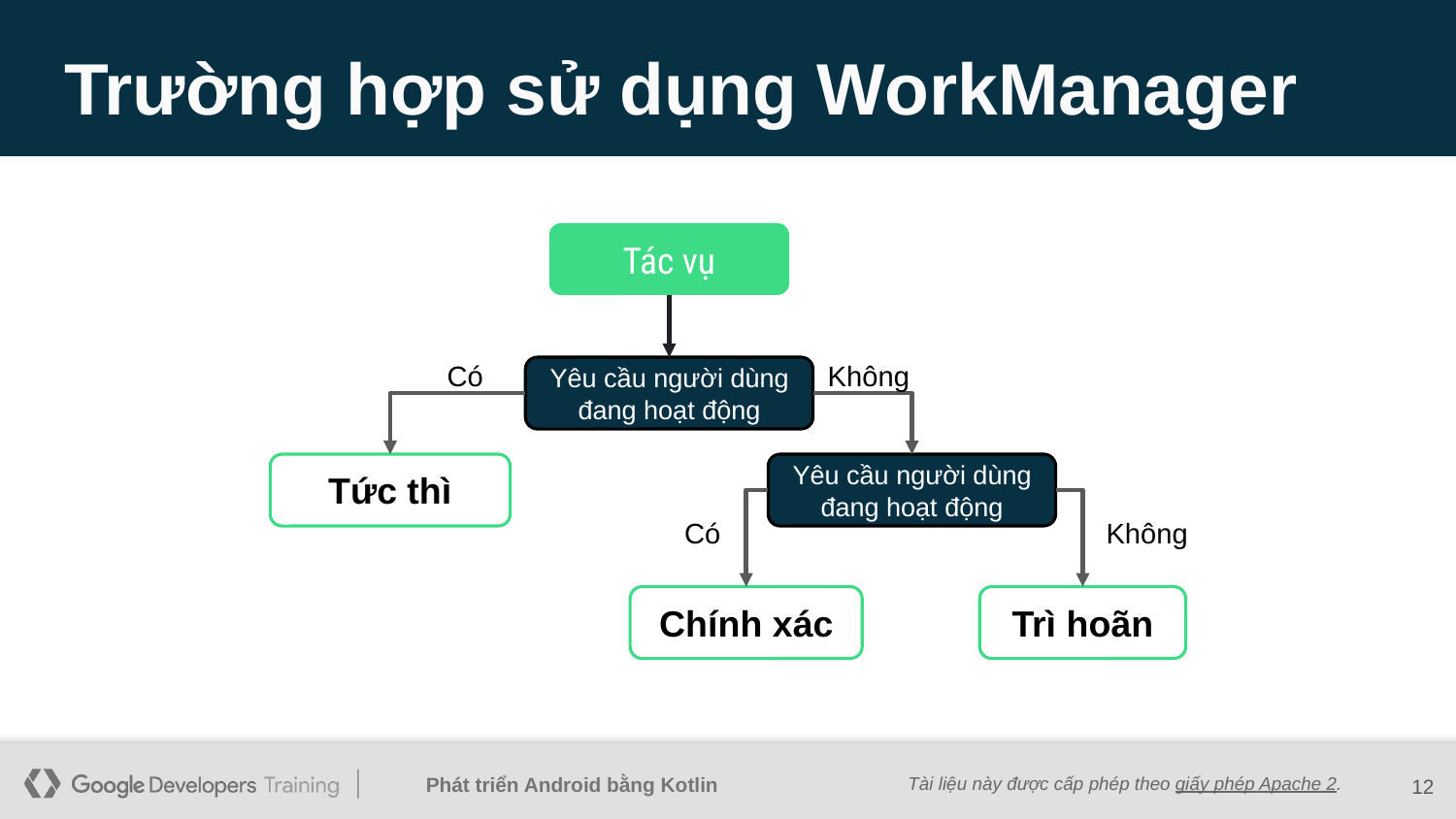

# Trường hợp sử dụng WorkManager
Tác vụ
Yêu cầu người dùng đang hoạt động
Có
Không
Yêu cầu người dùng đang hoạt động
Tức thì
Có
Không
Chính xác
Trì hoãn
12